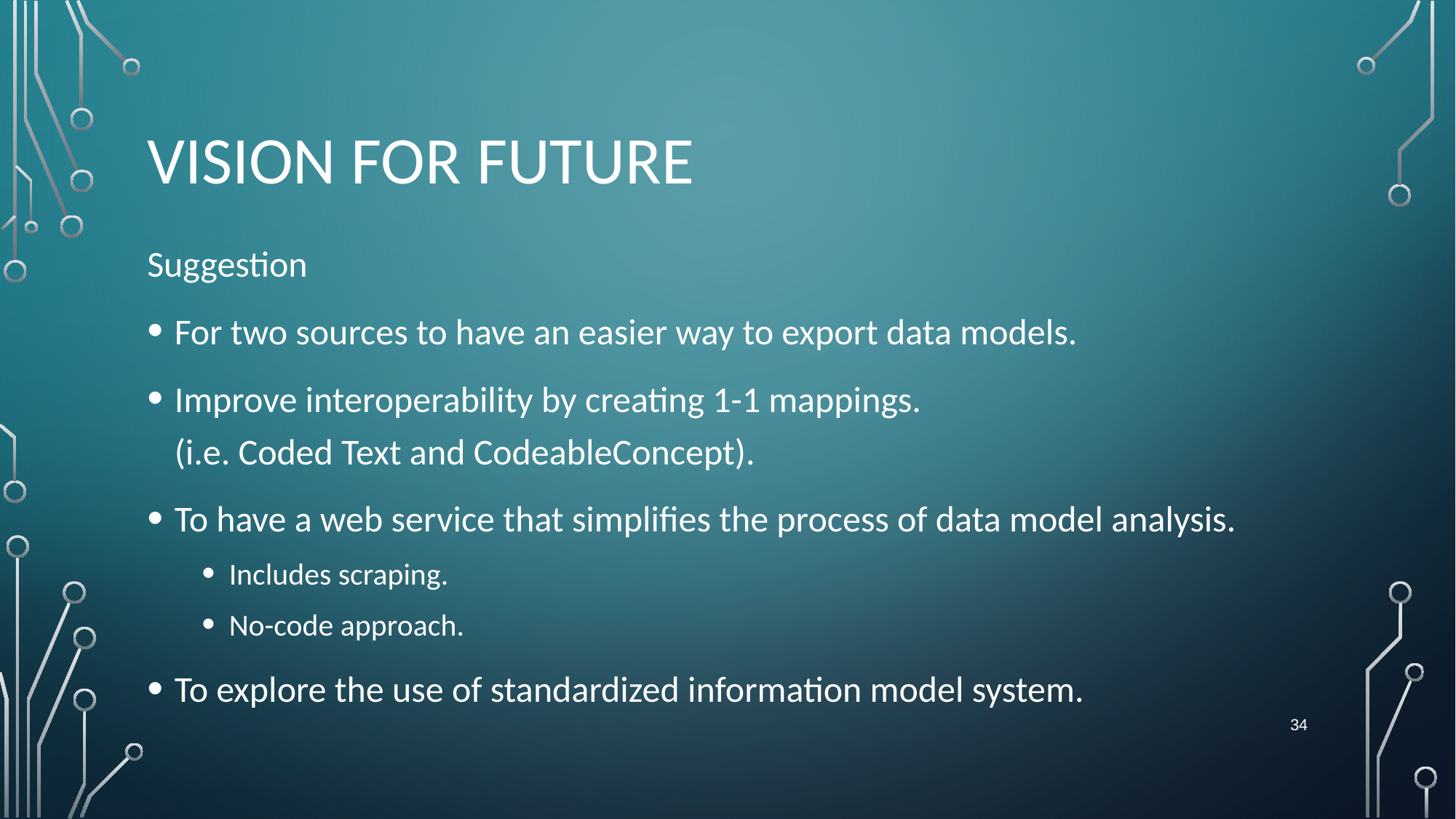

# Vision for future
Suggestion
For two sources to have an easier way to export data models.
Improve interoperability by creating 1-1 mappings.
(i.e. Coded Text and CodeableConcept).
To have a web service that simplifies the process of data model analysis.
Includes scraping.
No-code approach.
To explore the use of standardized information model system.
34